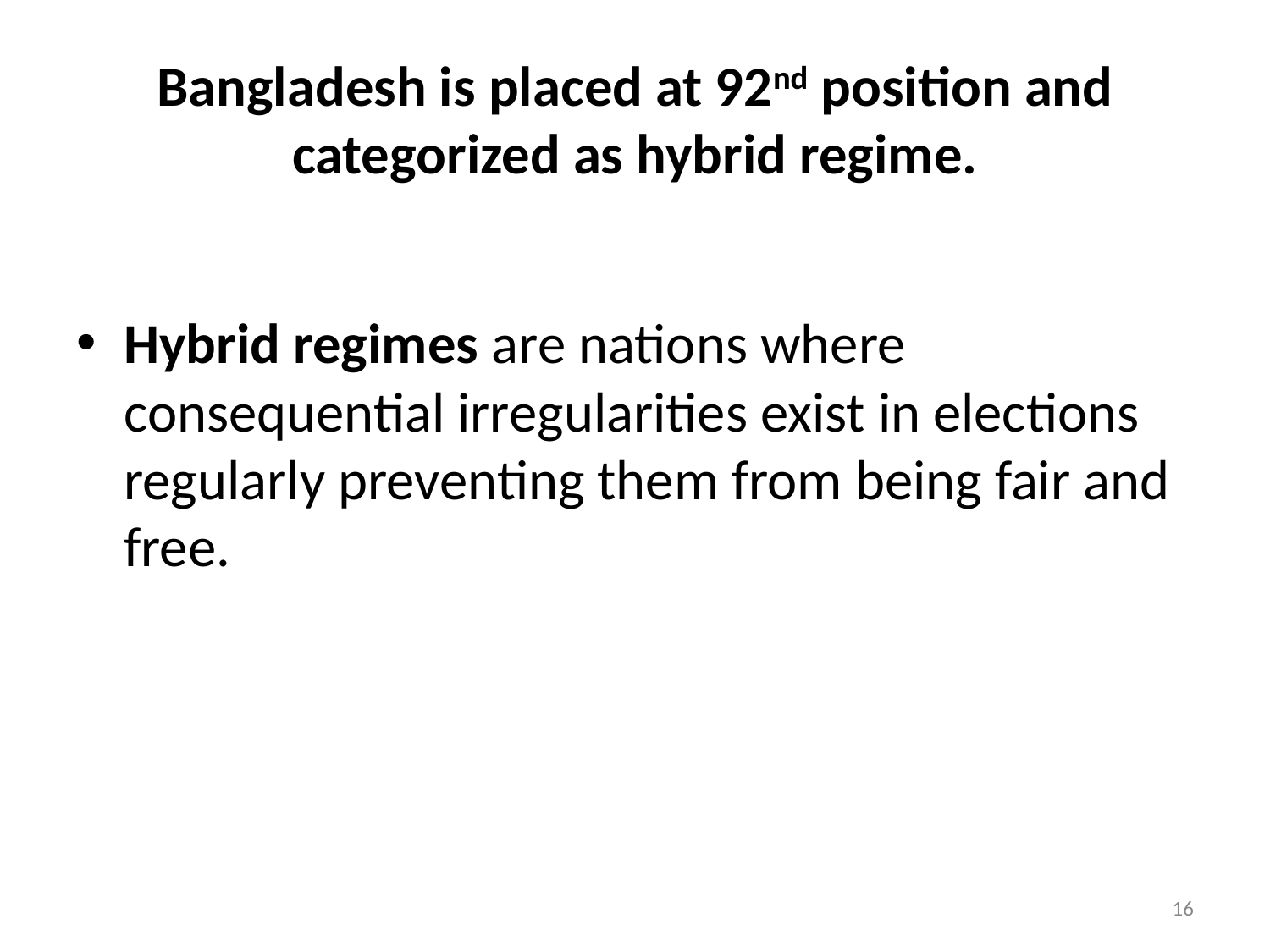

# Bangladesh is placed at 92nd position and categorized as hybrid regime.

Hybrid regimes are nations where consequential irregularities exist in elections regularly preventing them from being fair and free.
16